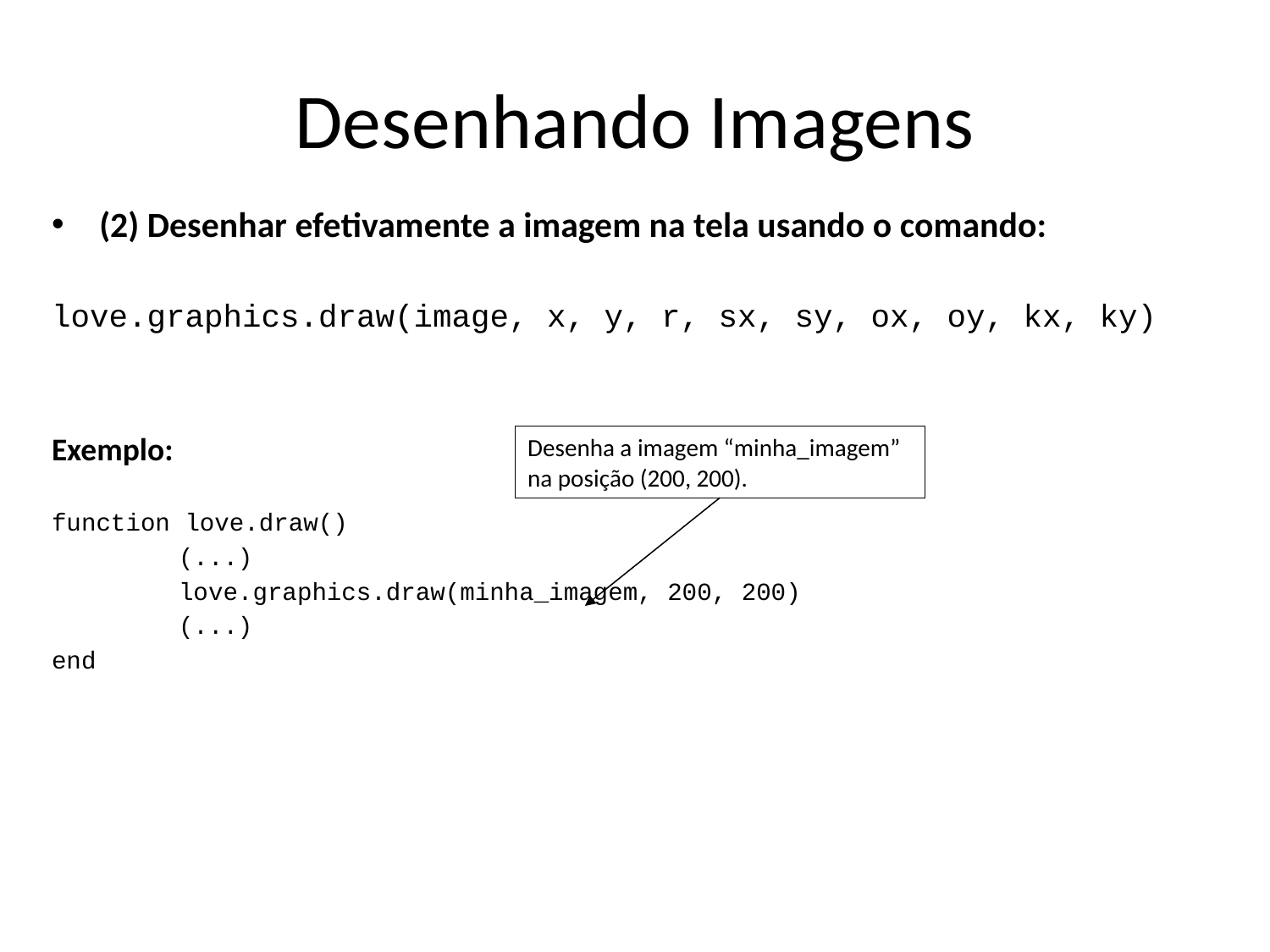

# Desenhando Imagens
(2) Desenhar efetivamente a imagem na tela usando o comando:

love.graphics.draw(image, x, y, r, sx, sy, ox, oy, kx, ky)

Exemplo:

function love.draw()
	(...)
	love.graphics.draw(minha_imagem, 200, 200)
	(...)
end

Desenha a imagem “minha_imagem” na posição (200, 200).